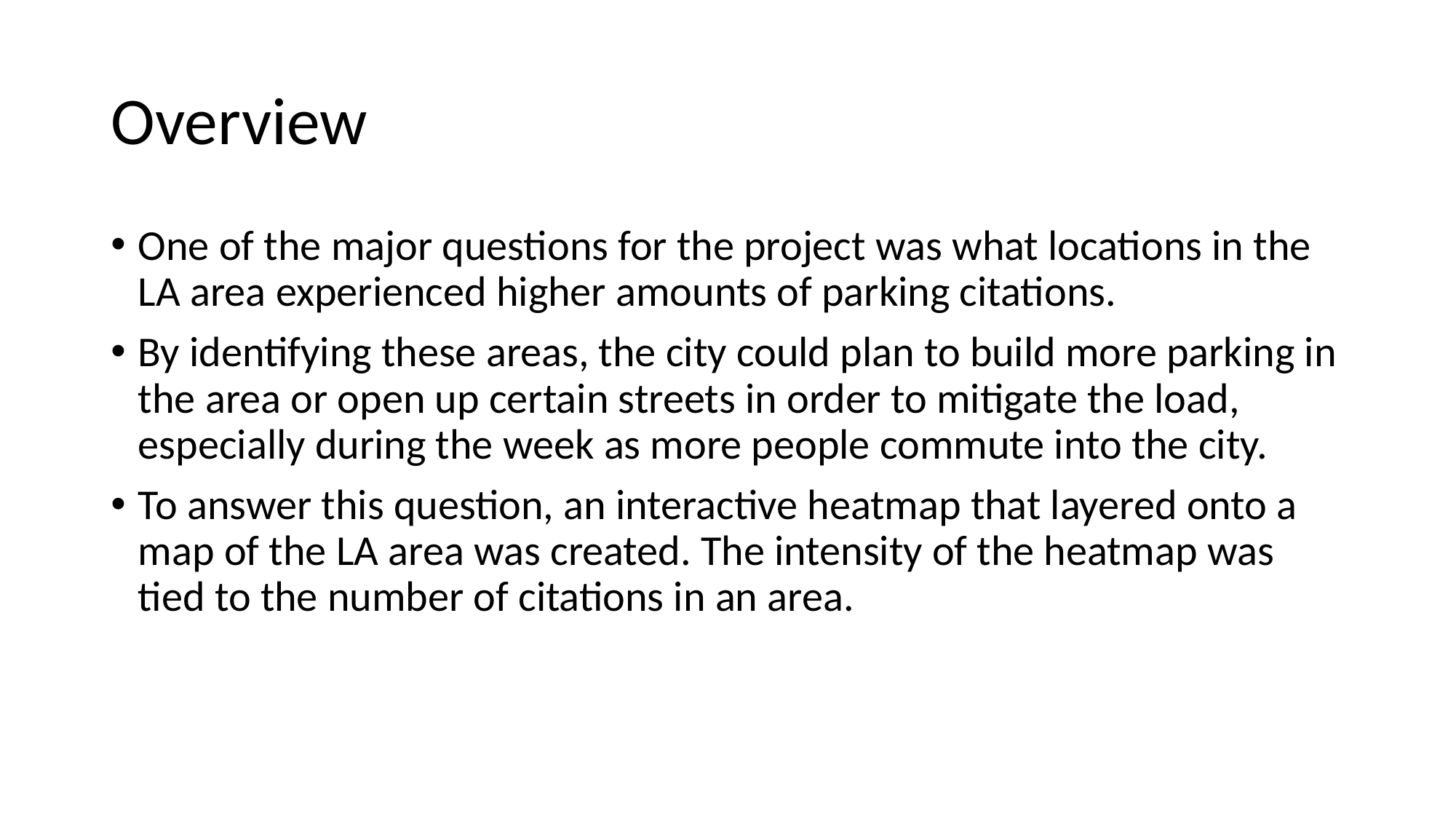

# Overview
One of the major questions for the project was what locations in the LA area experienced higher amounts of parking citations.
By identifying these areas, the city could plan to build more parking in the area or open up certain streets in order to mitigate the load, especially during the week as more people commute into the city.
To answer this question, an interactive heatmap that layered onto a map of the LA area was created. The intensity of the heatmap was tied to the number of citations in an area.